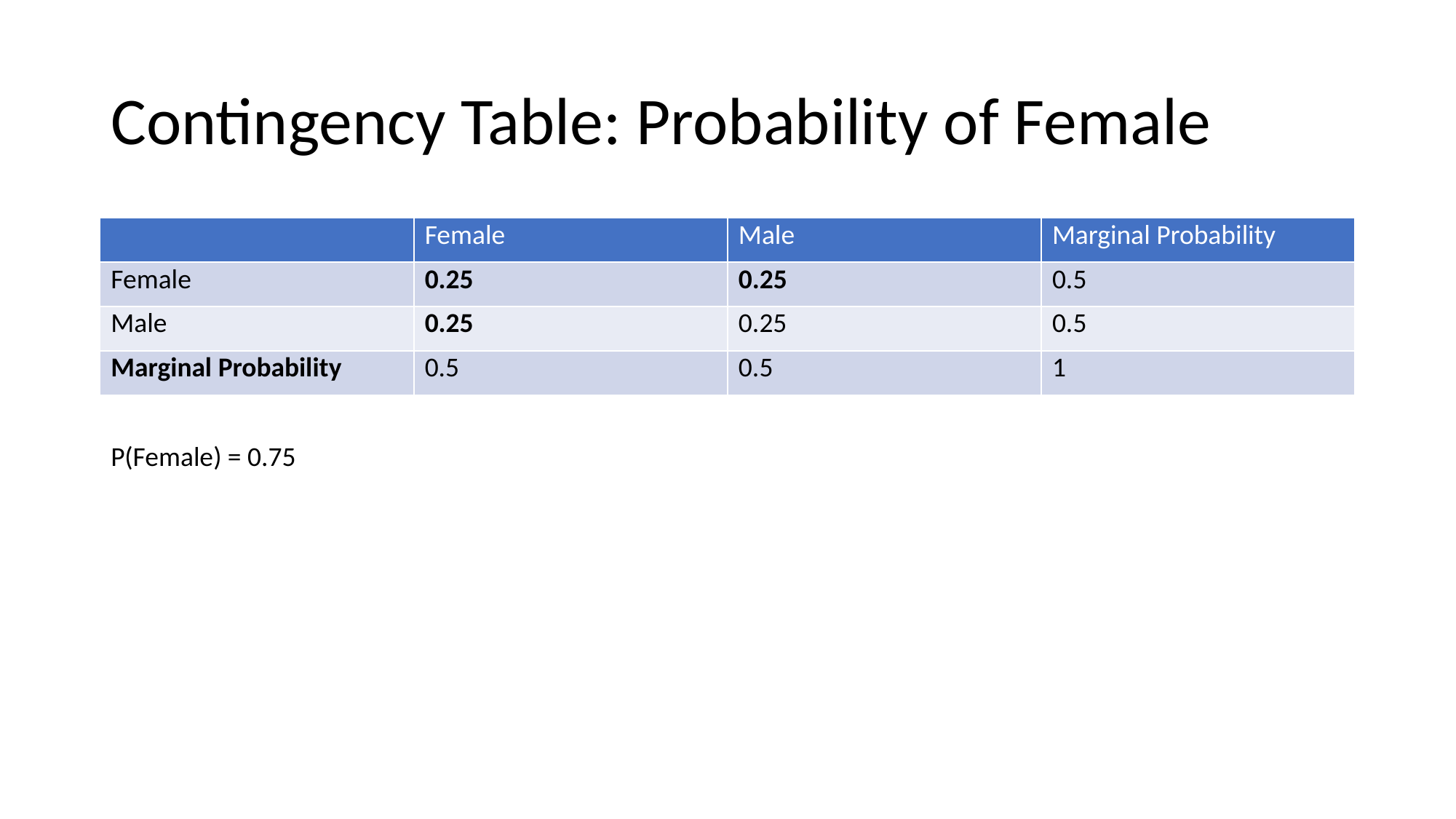

# Contingency Table: Probability of Female
|  | Female | Male | Marginal Probability |
| --- | --- | --- | --- |
| Female | 0.25 | 0.25 | 0.5 |
| Male | 0.25 | 0.25 | 0.5 |
| Marginal Probability | 0.5 | 0.5 | 1 |
P(Female) = 0.75